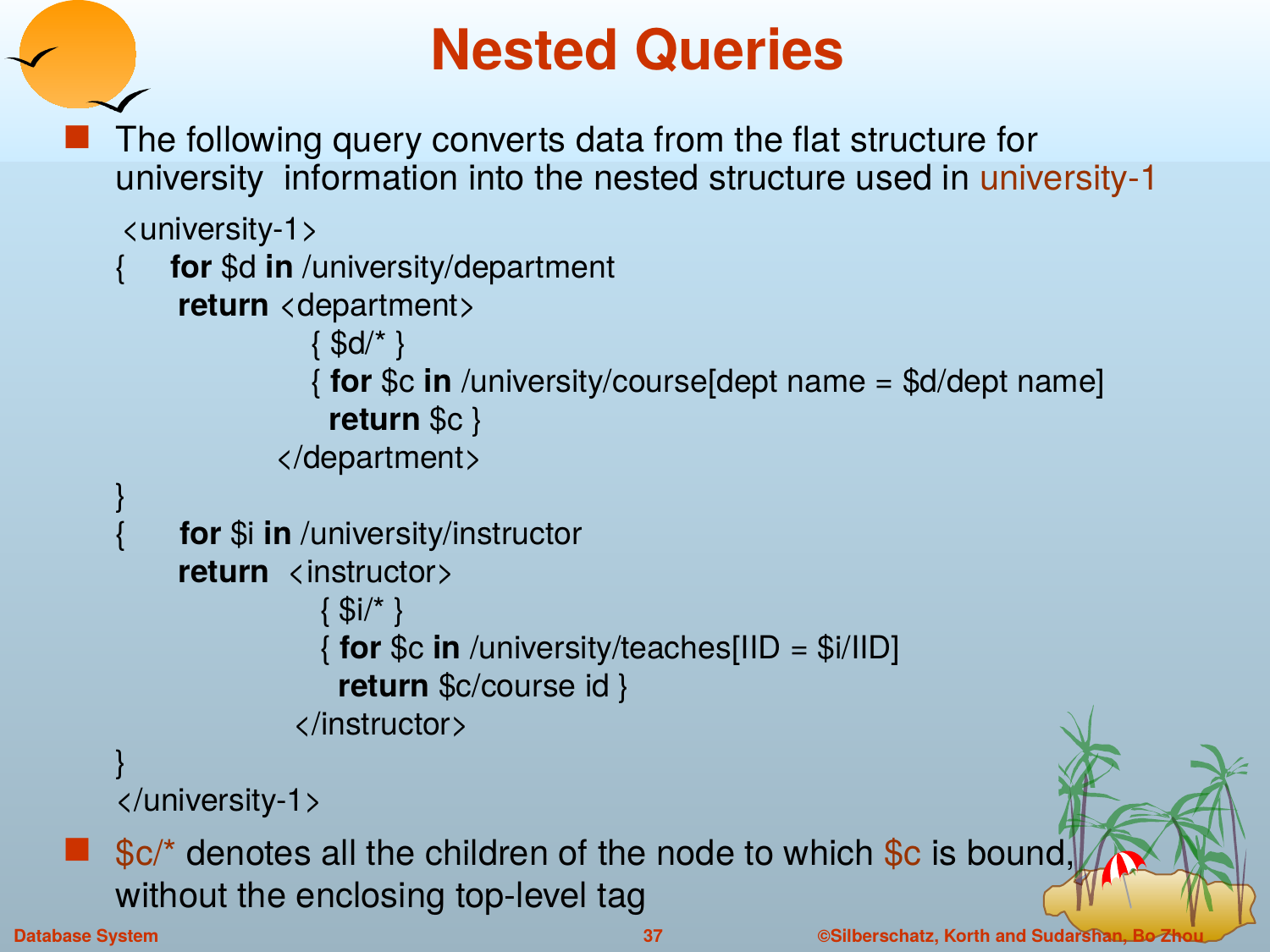

# Nested Queries
The following query converts data from the flat structure for university  information into the nested structure used in university-1
      <university-1>
{     for $d in /university/department
       return <department>
                      { $d/* }
                      { for $c in /university/course[dept name = $d/dept name]
                        return $c }
                  </department>
}
{      for $i in /university/instructor
       return  <instructor>
                       { $i/* }
                       { for $c in /university/teaches[IID = $i/IID]
                         return $c/course id }
                    </instructor>
}
</university-1>
$c/* denotes all the children of the node to which $c is bound, without the enclosing top-level tag